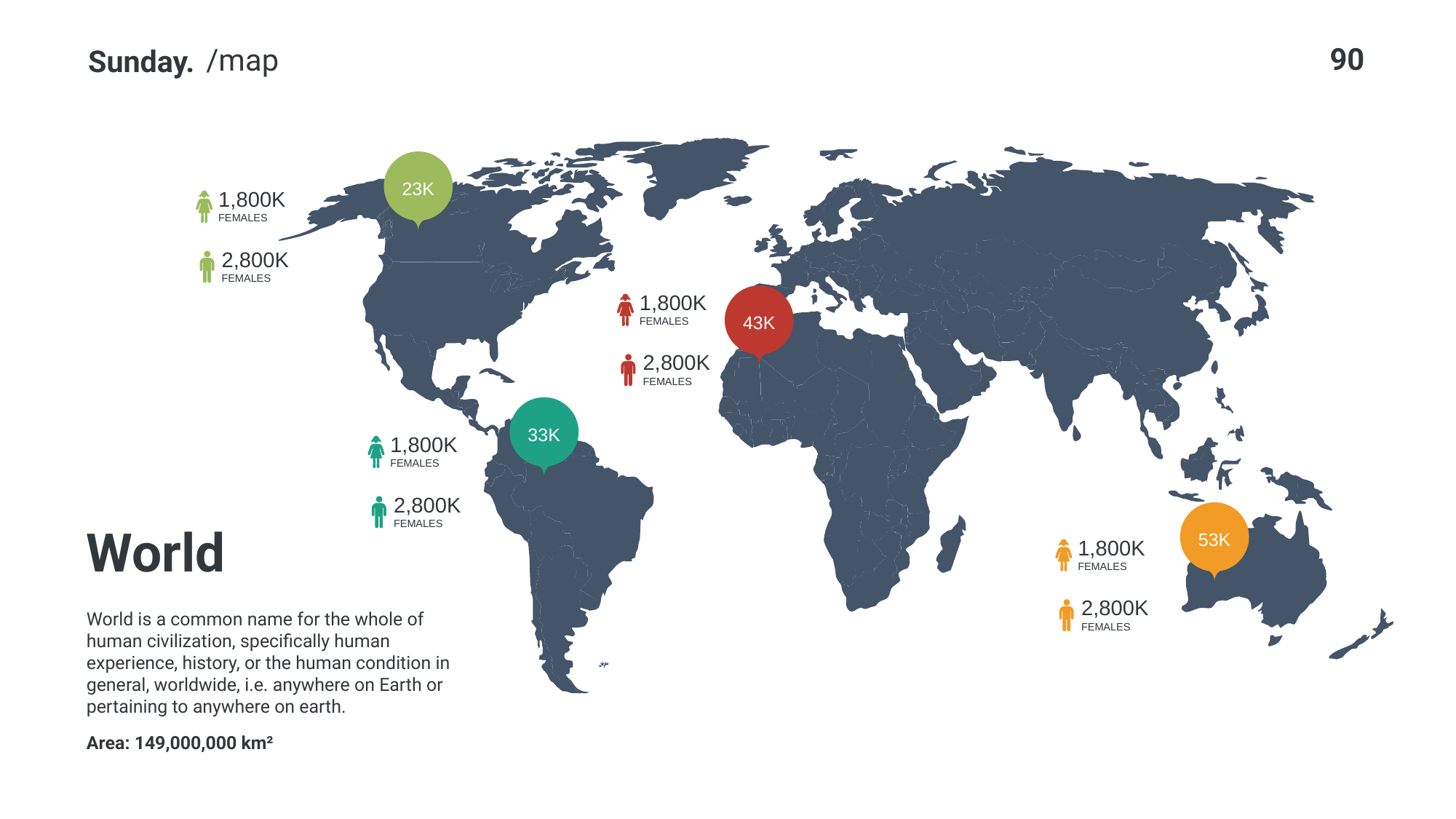

/map

S
L
L
O
O
V
V
AKIA

C
O
L
OMBIA

23K
1,800K
FEMALES

2,800K
FEMALES

43K
1,800K
FEMALES

2,800K
FEMALES

33K
1,800K
FEMALES

2,800K
FEMALES

# World
53K
1,800K
FEMALES

2,800K
FEMALES

World is a common name for the whole of human civilization, specifically human experience, history, or the human condition in general, worldwide, i.e. anywhere on Earth or pertaining to anywhere on earth.
Area: 149,000,000 km²